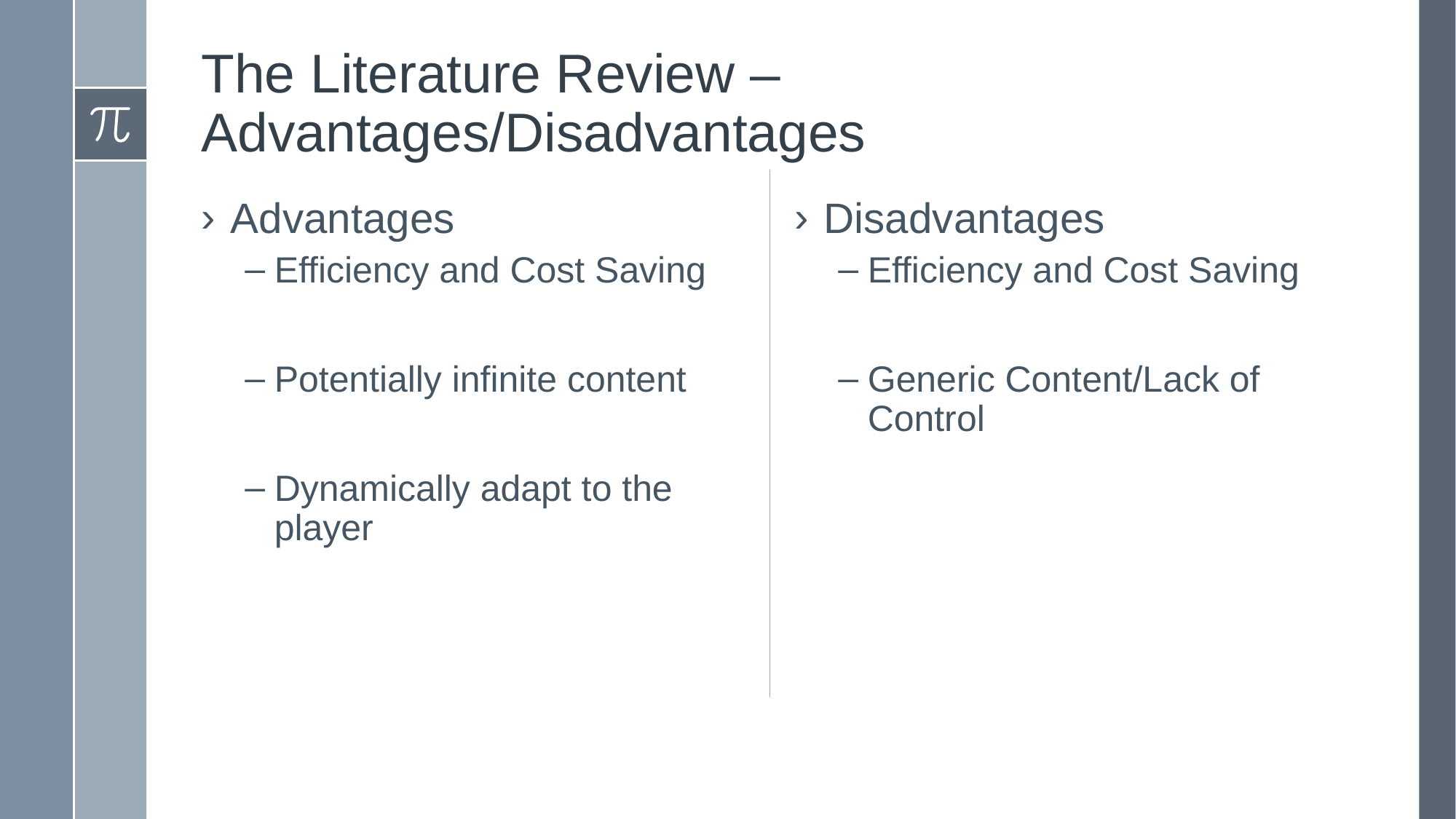

# The Literature Review – Advantages/Disadvantages
Advantages
Efficiency and Cost Saving

Potentially infinite content

Dynamically adapt to the player
Disadvantages
Efficiency and Cost Saving

Generic Content/Lack of Control